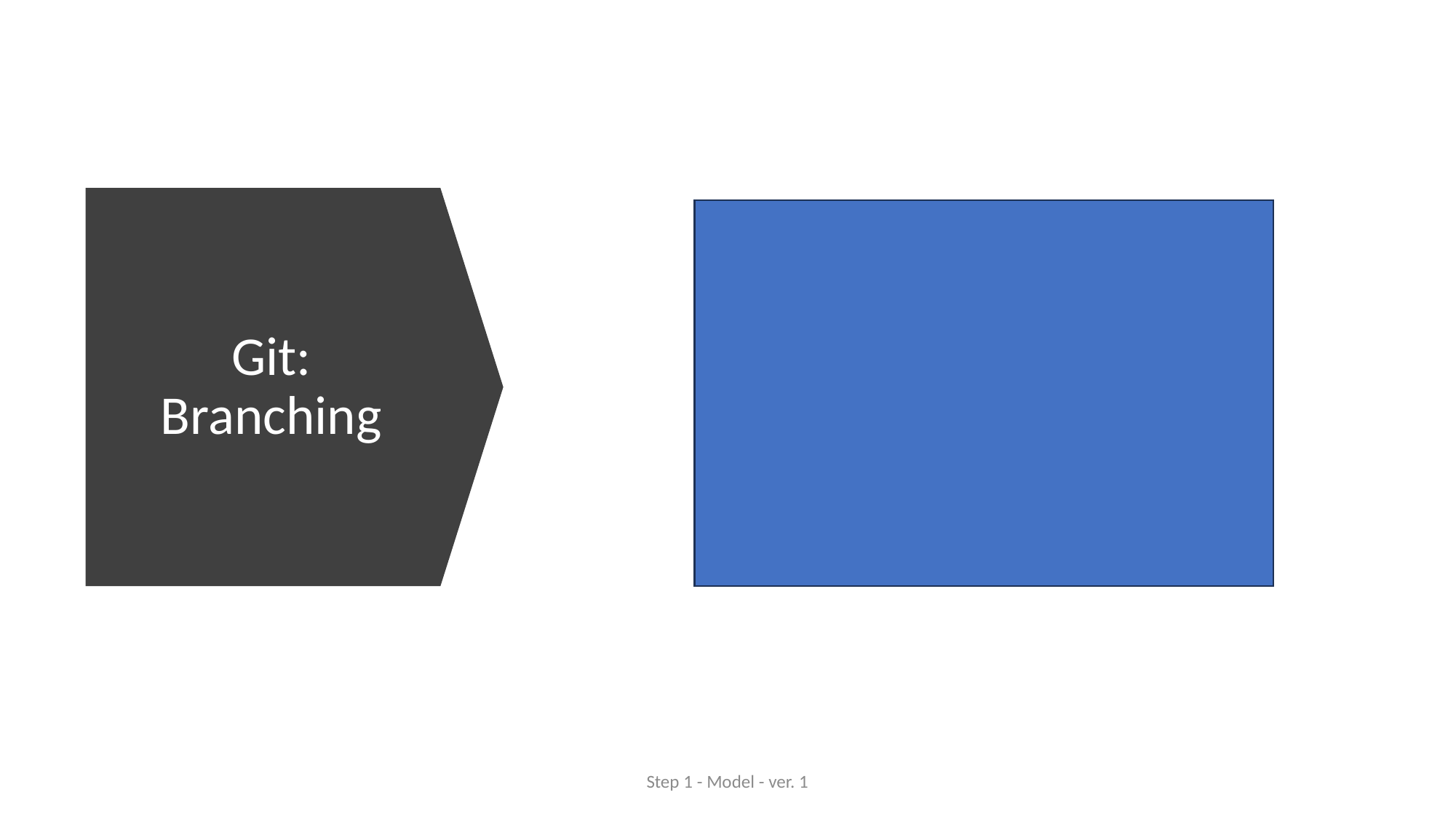

# Git: Branching
Step 1 - Model - ver. 1